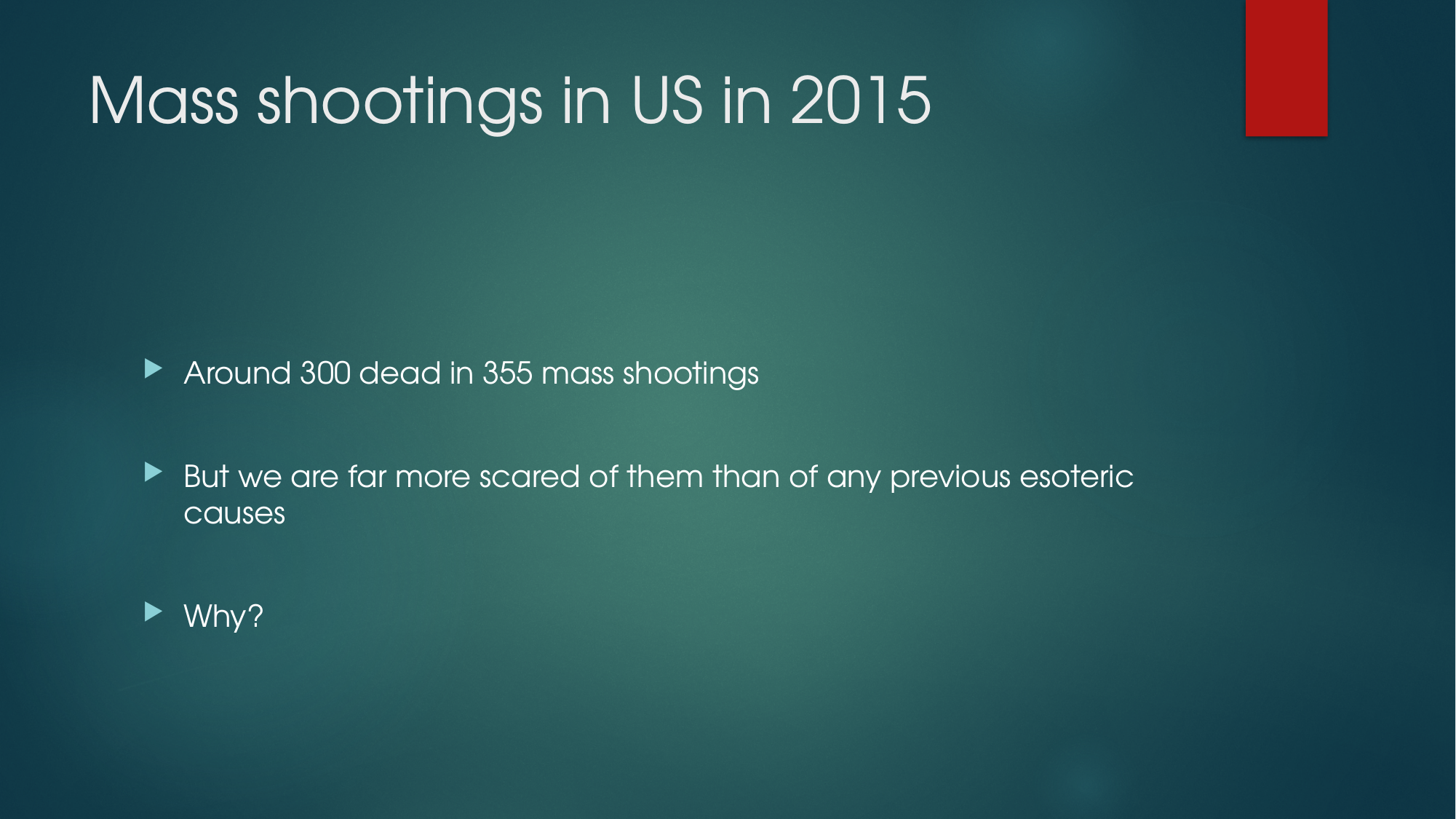

# Mass shootings in US in 2015

Around 300 dead in 355 mass shootings

But we are far more scared of them than of any previous esoteric causes

Why?